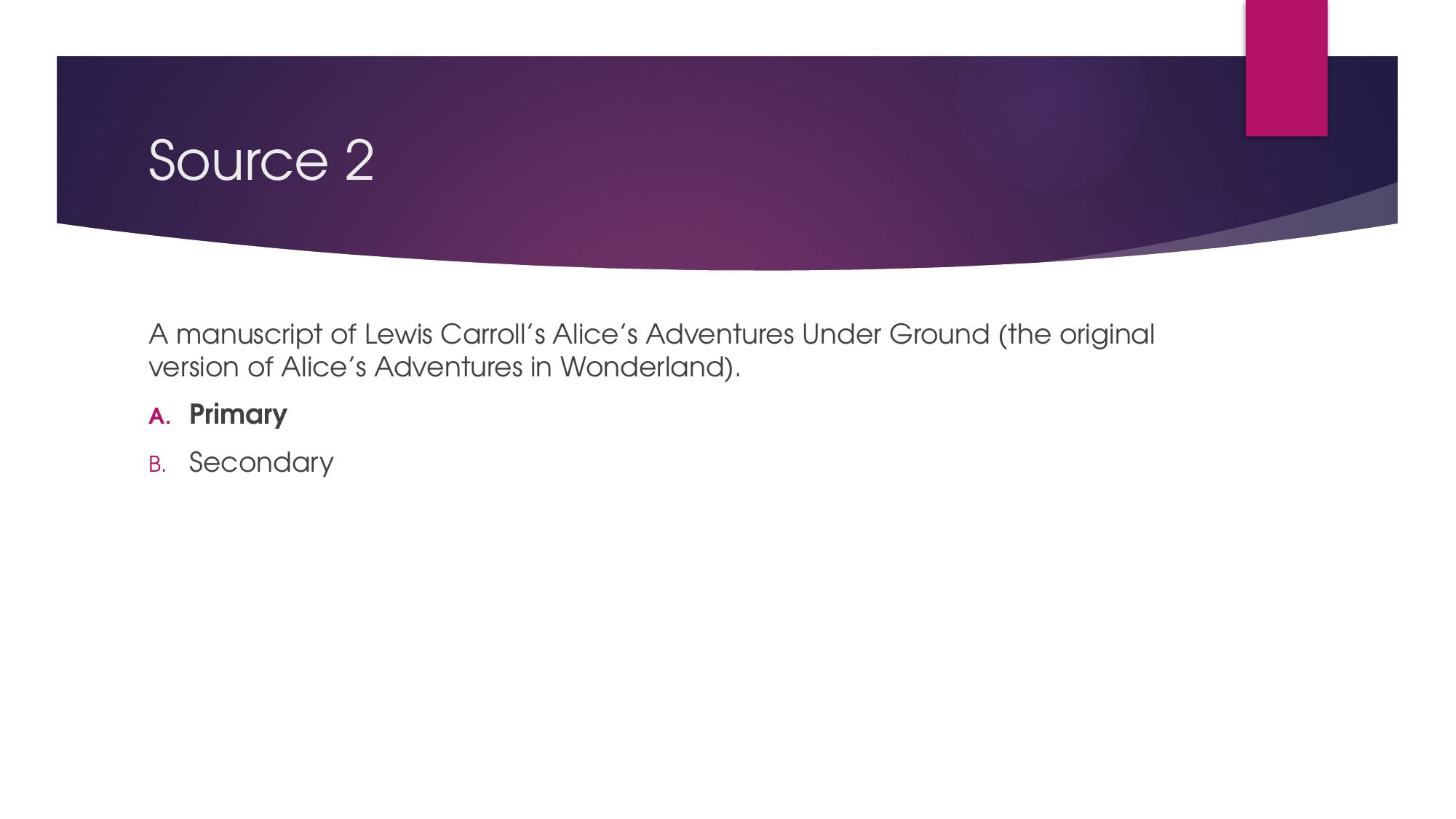

# Source 2
A manuscript of Lewis Carroll’s Alice’s Adventures Under Ground (the original version of Alice’s Adventures in Wonderland).
Primary
Secondary